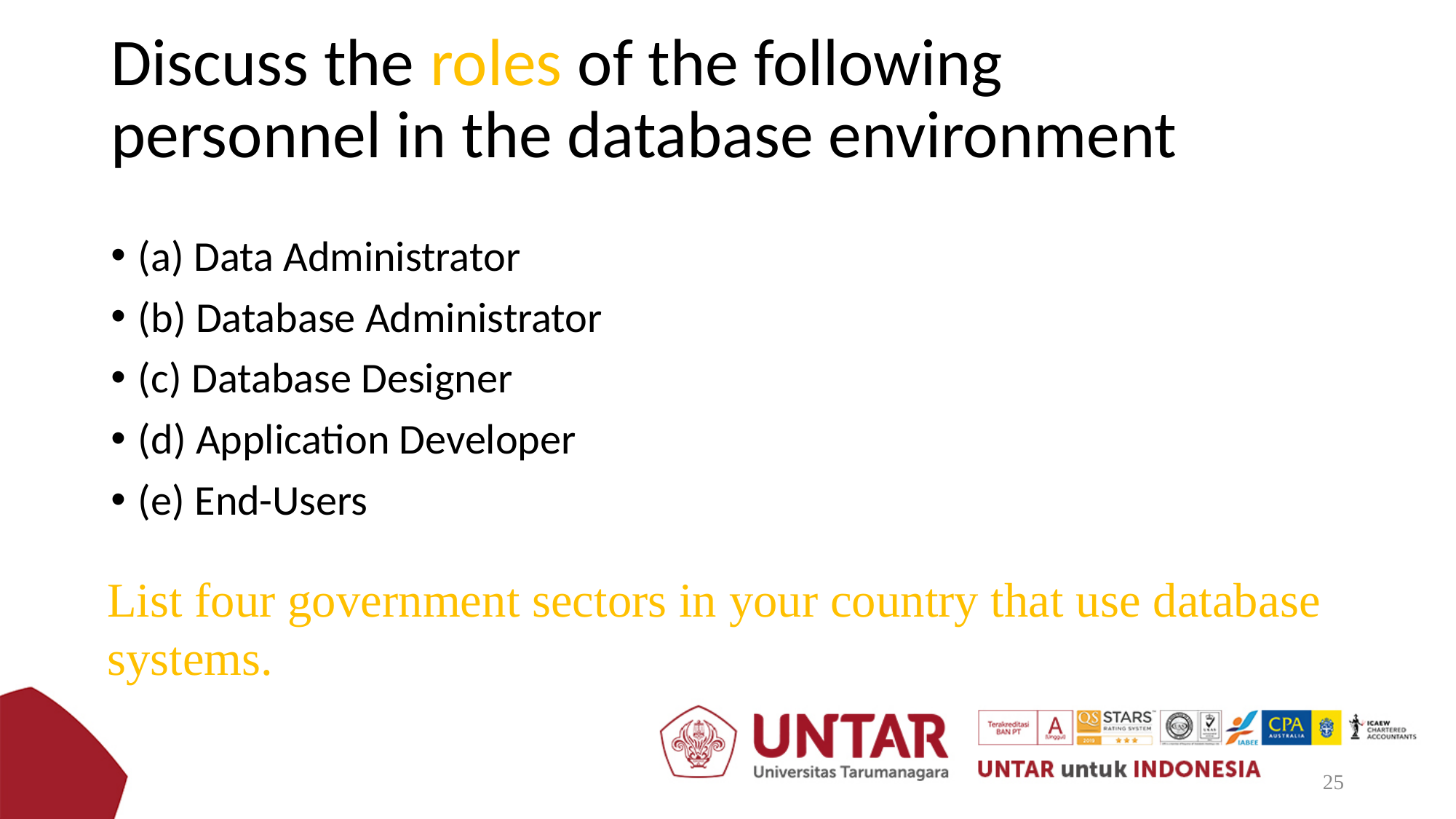

# Discuss the roles of the following personnel in the database environment
(a) Data Administrator
(b) Database Administrator
(c) Database Designer
(d) Application Developer
(e) End-Users
List four government sectors in your country that use database systems.
25